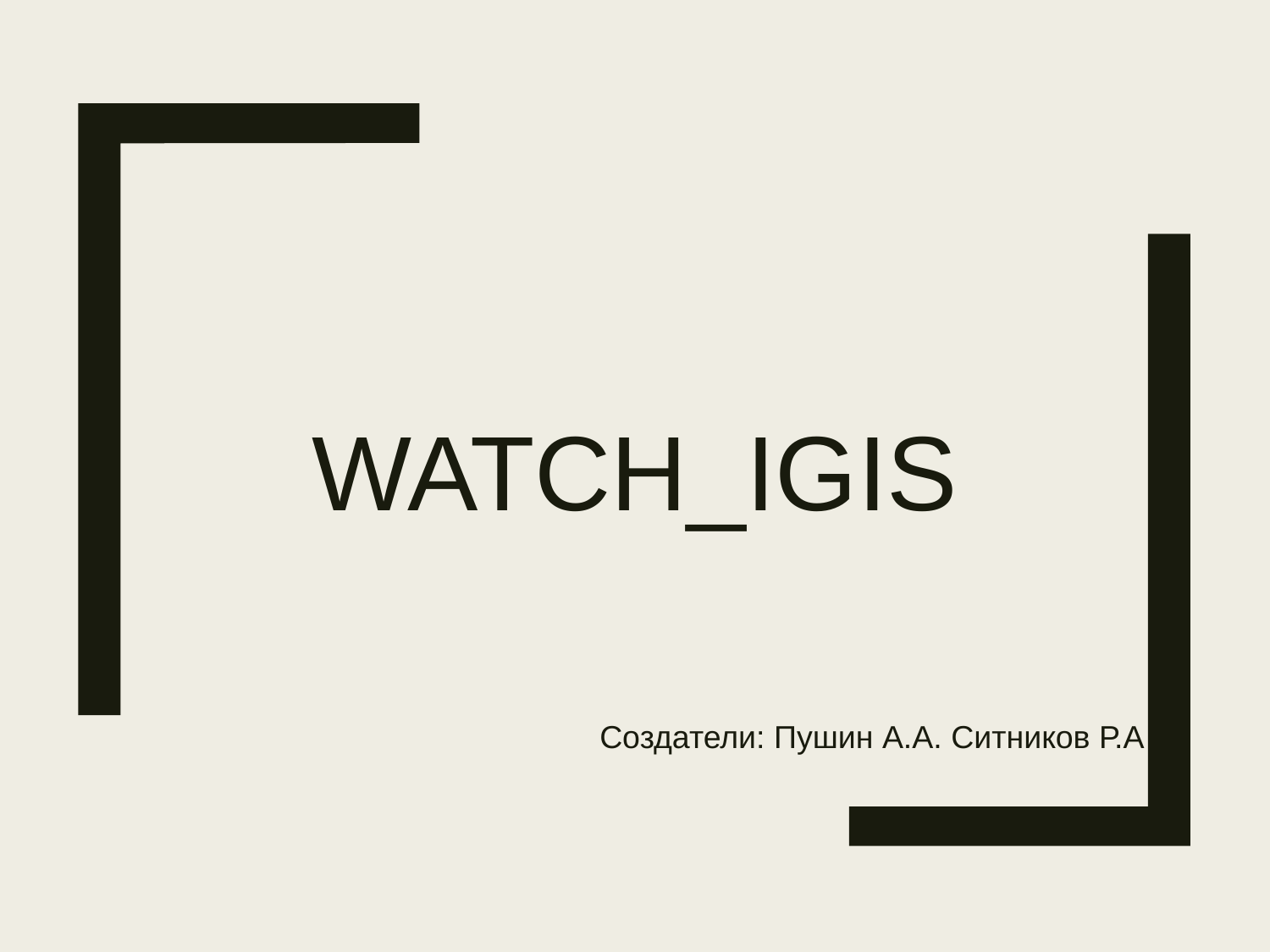

# Watch_iGIS
Создатели: Пушин А.А. Ситников Р.А